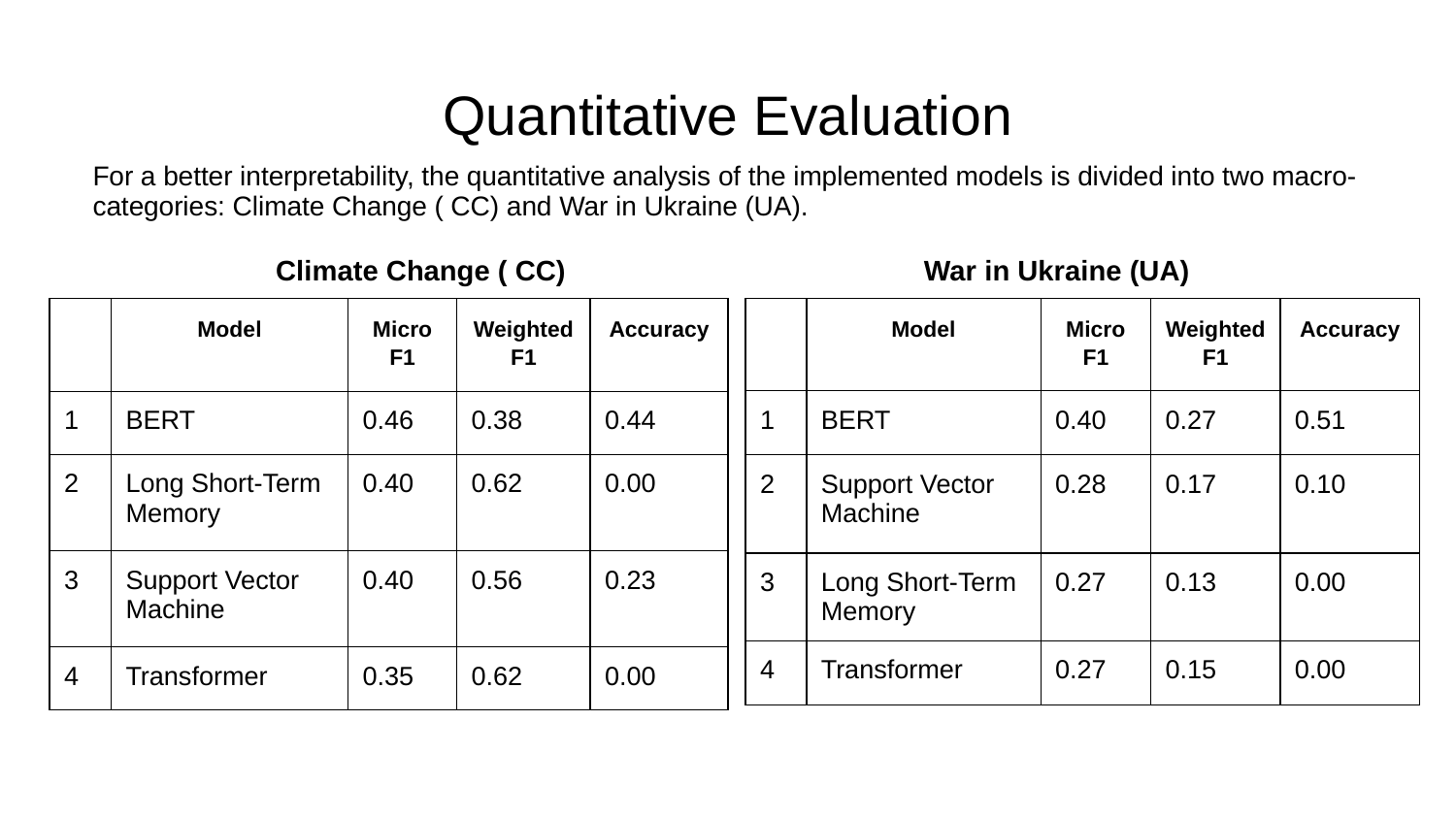

# Quantitative Evaluation
For a better interpretability, the quantitative analysis of the implemented models is divided into two macro-categories: Climate Change ( CC) and War in Ukraine (UA).
Climate Change ( CC)
War in Ukraine (UA)
|  | Model | Micro F1 | Weighted F1 | Accuracy |
| --- | --- | --- | --- | --- |
| 1 | BERT | 0.46 | 0.38 | 0.44 |
| 2 | Long Short-Term Memory | 0.40 | 0.62 | 0.00 |
| 3 | Support Vector Machine | 0.40 | 0.56 | 0.23 |
| 4 | Transformer | 0.35 | 0.62 | 0.00 |
|  | Model | Micro F1 | Weighted F1 | Accuracy |
| --- | --- | --- | --- | --- |
| 1 | BERT | 0.40 | 0.27 | 0.51 |
| 2 | Support Vector Machine | 0.28 | 0.17 | 0.10 |
| 3 | Long Short-Term Memory | 0.27 | 0.13 | 0.00 |
| 4 | Transformer | 0.27 | 0.15 | 0.00 |